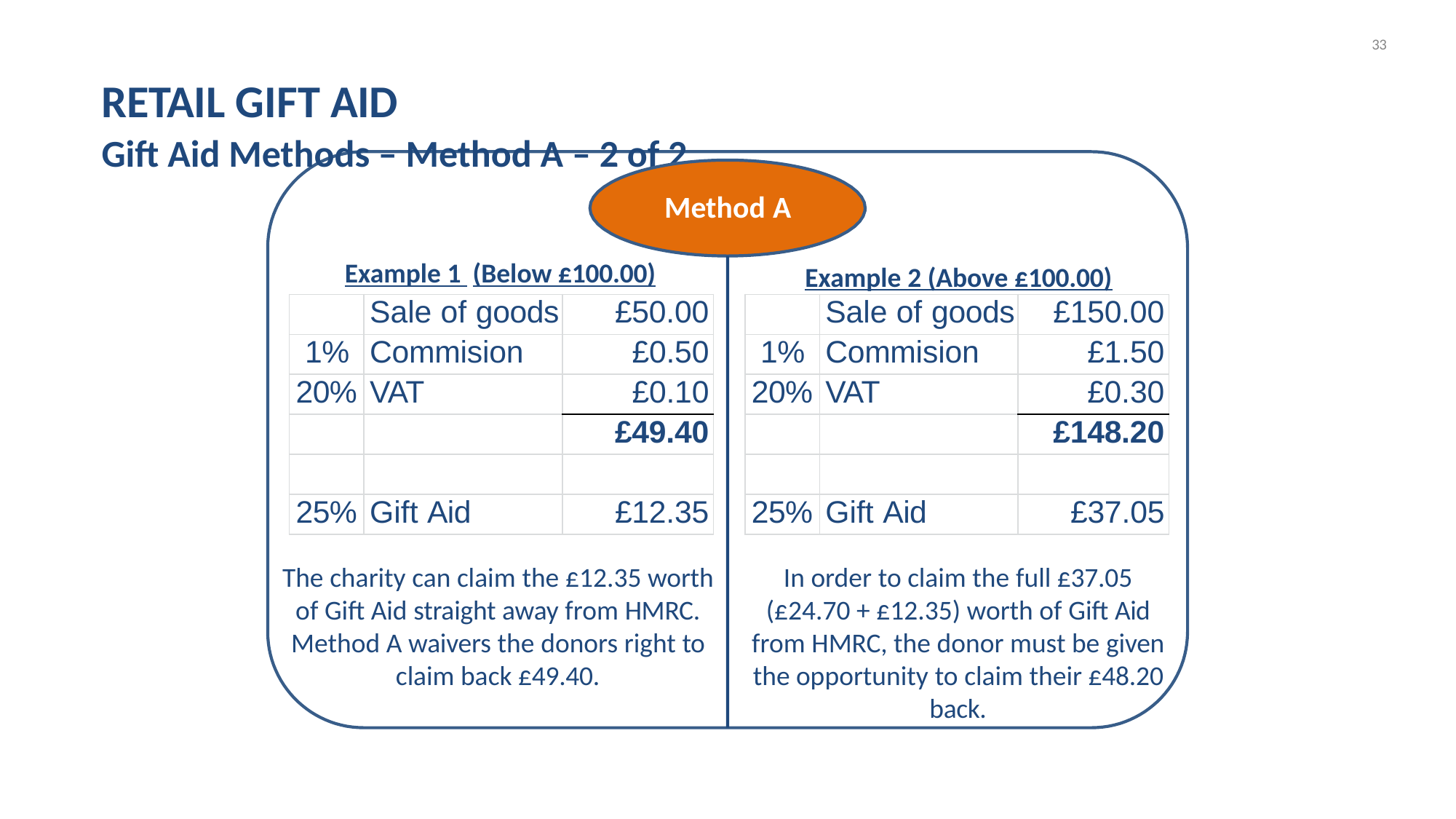

33
# RETAIL GIFT AID
Gift Aid Methods – Method A – 2 of 2

Method A
Example 1 (Below £100.00)

Example 2 (Above £100.00)
|  | Sale of goods | £50.00 |
| --- | --- | --- |
| 1% | Commision | £0.50 |
| 20% | VAT | £0.10 |
|  |  | £49.40 |
|  |  |  |
| 25% | Gift Aid | £12.35 |
|  | Sale of goods | £150.00 |
| --- | --- | --- |
| 1% | Commision | £1.50 |
| 20% | VAT | £0.30 |
|  |  | £148.20 |
|  |  |  |
| 25% | Gift Aid | £37.05 |
The charity can claim the £12.35 worth of Gift Aid straight away from HMRC. Method A waivers the donors right to claim back £49.40.
In order to claim the full £37.05 (£24.70 + £12.35) worth of Gift Aid from HMRC, the donor must be given the opportunity to claim their £48.20 back.